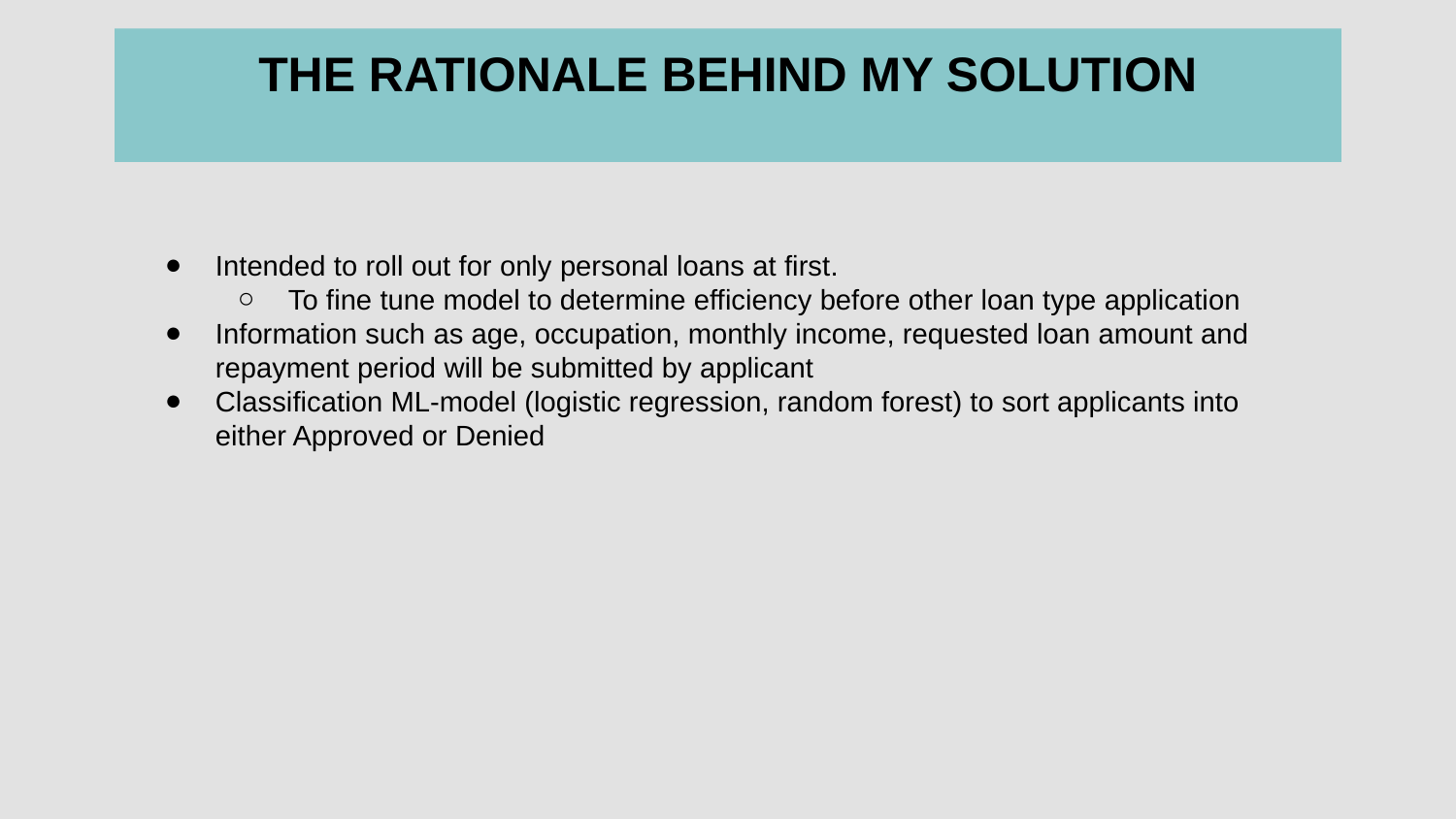

# THE RATIONALE BEHIND MY SOLUTION
Intended to roll out for only personal loans at first.
To fine tune model to determine efficiency before other loan type application
Information such as age, occupation, monthly income, requested loan amount and  repayment period will be submitted by applicant
Classification ML-model (logistic regression, random forest) to sort applicants into either Approved or Denied